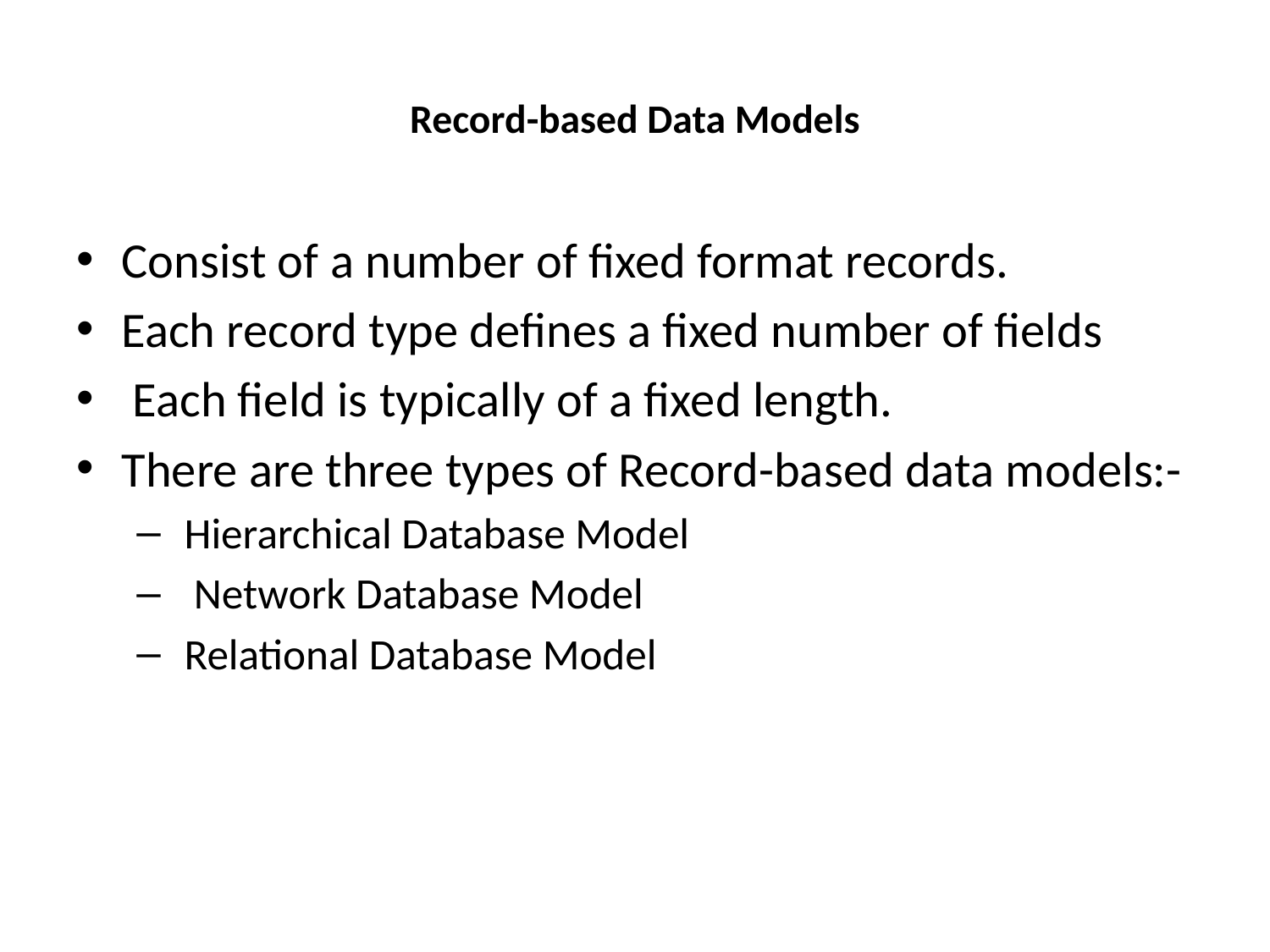

# Record-based Data Models
Consist of a number of fixed format records.
Each record type defines a fixed number of fields
 Each field is typically of a fixed length.
There are three types of Record-based data models:-
 Hierarchical Database Model
  Network Database Model
 Relational Database Model